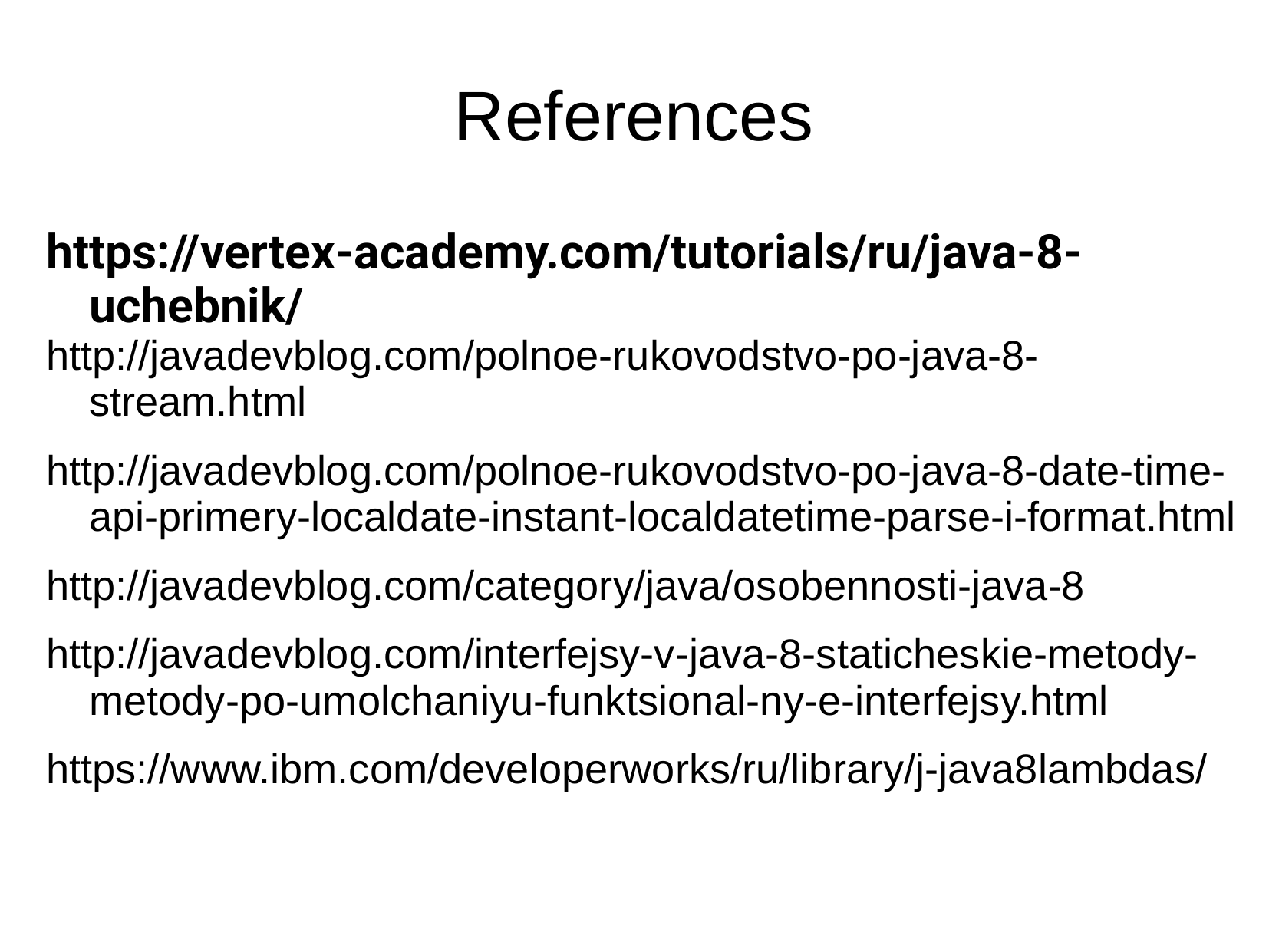

# References
https://vertex-academy.com/tutorials/ru/java-8-uchebnik/
http://javadevblog.com/polnoe-rukovodstvo-po-java-8-stream.html
http://javadevblog.com/polnoe-rukovodstvo-po-java-8-date-time-api-primery-localdate-instant-localdatetime-parse-i-format.html
http://javadevblog.com/category/java/osobennosti-java-8
http://javadevblog.com/interfejsy-v-java-8-staticheskie-metody-metody-po-umolchaniyu-funktsional-ny-e-interfejsy.html
https://www.ibm.com/developerworks/ru/library/j-java8lambdas/